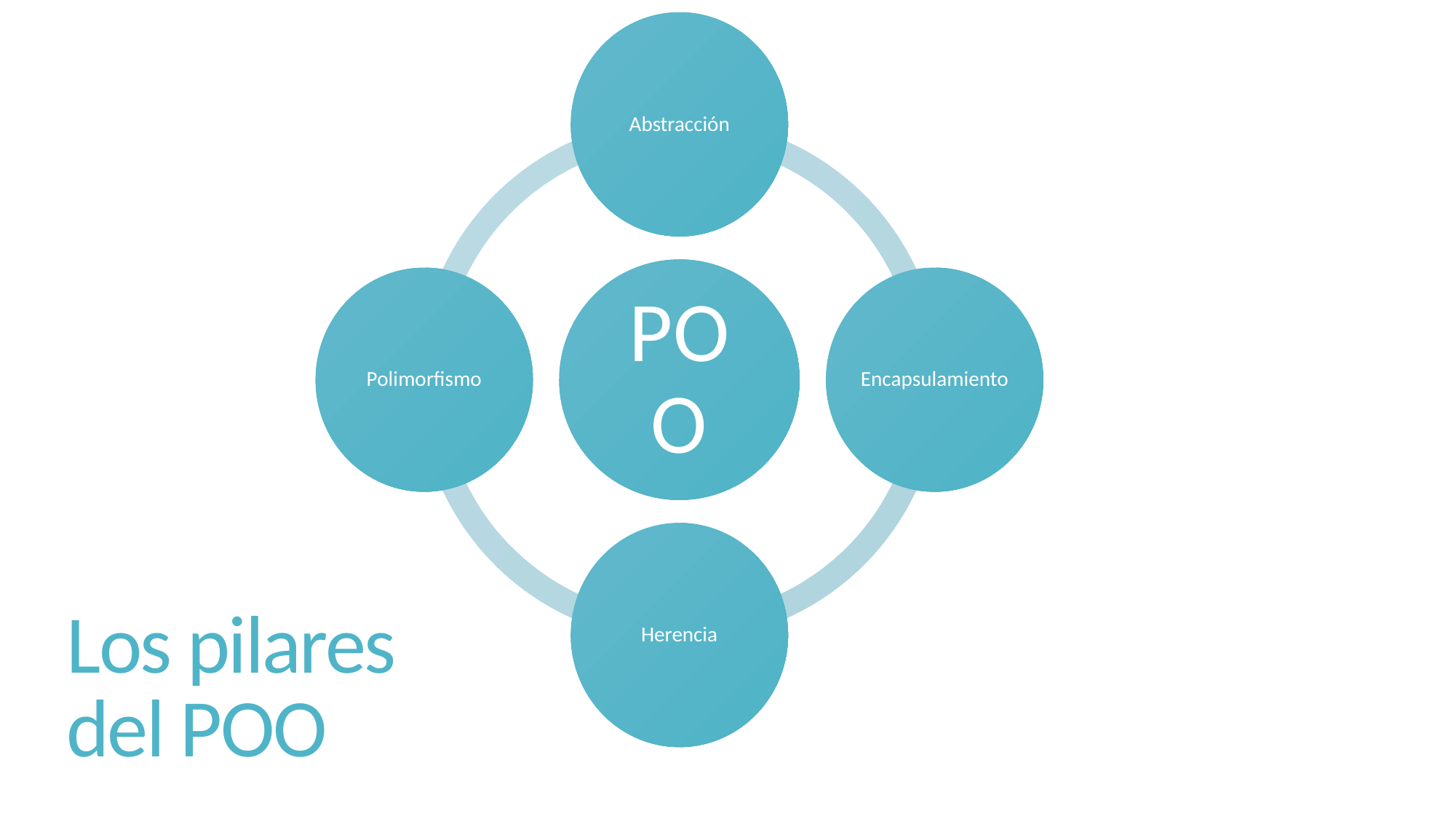

POO
Abstracción
Encapsulamiento
Herencia
Polimorfismo
# Los pilares del POO